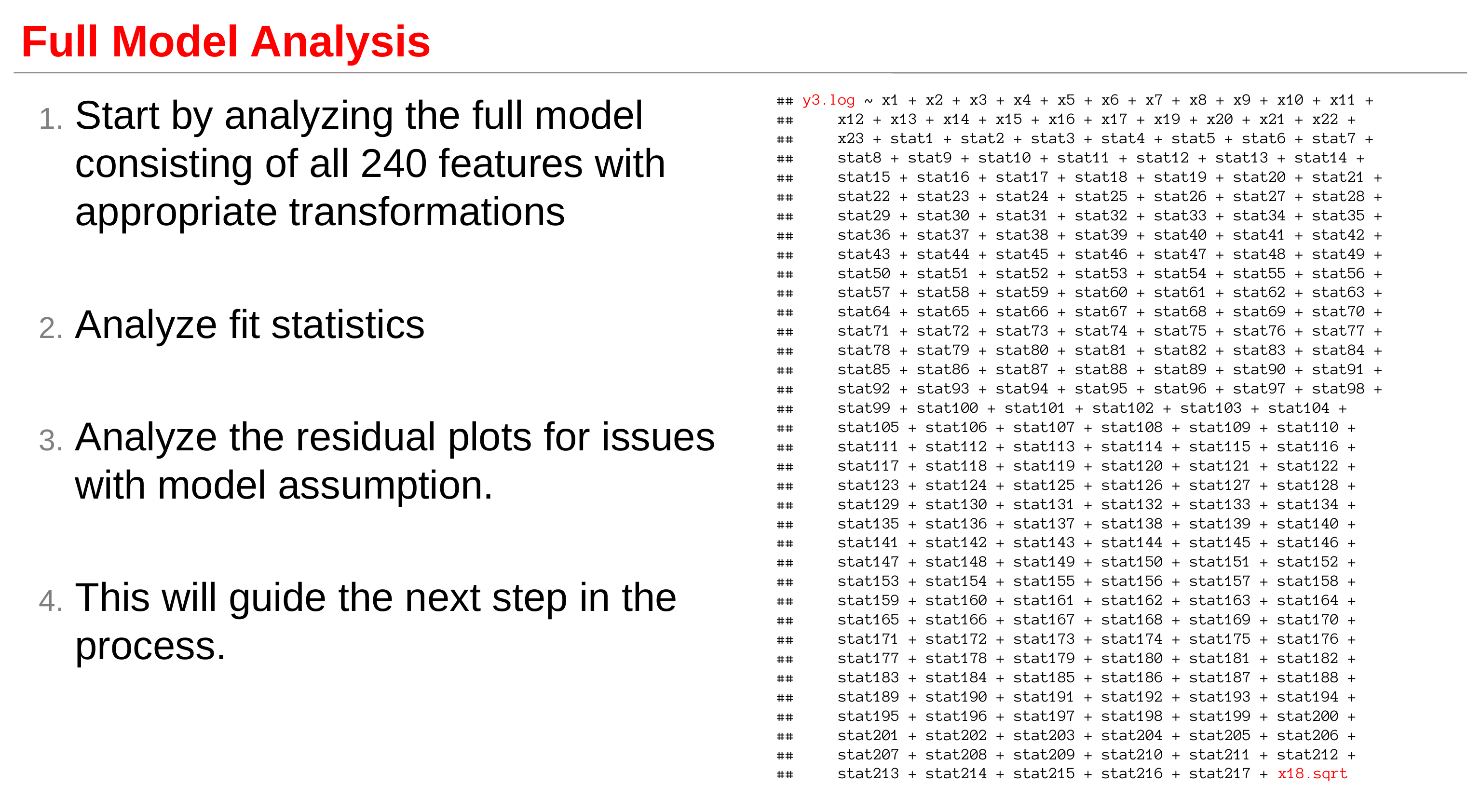

# Full Model Analysis
Start by analyzing the full model consisting of all 240 features with appropriate transformations

Analyze fit statistics

Analyze the residual plots for issues with model assumption.

This will guide the next step in the process.
## y3.log ~ x1 + x2 + x3 + x4 + x5 + x6 + x7 + x8 + x9 + x10 + x11 + ##     x12 + x13 + x14 + x15 + x16 + x17 + x19 + x20 + x21 + x22 + ##     x23 + stat1 + stat2 + stat3 + stat4 + stat5 + stat6 + stat7 + ##     stat8 + stat9 + stat10 + stat11 + stat12 + stat13 + stat14 + ##     stat15 + stat16 + stat17 + stat18 + stat19 + stat20 + stat21 + ##     stat22 + stat23 + stat24 + stat25 + stat26 + stat27 + stat28 + ##     stat29 + stat30 + stat31 + stat32 + stat33 + stat34 + stat35 + ##     stat36 + stat37 + stat38 + stat39 + stat40 + stat41 + stat42 + ##     stat43 + stat44 + stat45 + stat46 + stat47 + stat48 + stat49 + ##     stat50 + stat51 + stat52 + stat53 + stat54 + stat55 + stat56 + ##     stat57 + stat58 + stat59 + stat60 + stat61 + stat62 + stat63 + ##     stat64 + stat65 + stat66 + stat67 + stat68 + stat69 + stat70 + ##     stat71 + stat72 + stat73 + stat74 + stat75 + stat76 + stat77 + ##     stat78 + stat79 + stat80 + stat81 + stat82 + stat83 + stat84 + ##     stat85 + stat86 + stat87 + stat88 + stat89 + stat90 + stat91 + ##     stat92 + stat93 + stat94 + stat95 + stat96 + stat97 + stat98 + ##     stat99 + stat100 + stat101 + stat102 + stat103 + stat104 + ##     stat105 + stat106 + stat107 + stat108 + stat109 + stat110 + ##     stat111 + stat112 + stat113 + stat114 + stat115 + stat116 + ##     stat117 + stat118 + stat119 + stat120 + stat121 + stat122 + ##     stat123 + stat124 + stat125 + stat126 + stat127 + stat128 + ##     stat129 + stat130 + stat131 + stat132 + stat133 + stat134 + ##     stat135 + stat136 + stat137 + stat138 + stat139 + stat140 + ##     stat141 + stat142 + stat143 + stat144 + stat145 + stat146 + ##     stat147 + stat148 + stat149 + stat150 + stat151 + stat152 + ##     stat153 + stat154 + stat155 + stat156 + stat157 + stat158 + ##     stat159 + stat160 + stat161 + stat162 + stat163 + stat164 + ##     stat165 + stat166 + stat167 + stat168 + stat169 + stat170 + ##     stat171 + stat172 + stat173 + stat174 + stat175 + stat176 + ##     stat177 + stat178 + stat179 + stat180 + stat181 + stat182 + ##     stat183 + stat184 + stat185 + stat186 + stat187 + stat188 + ##     stat189 + stat190 + stat191 + stat192 + stat193 + stat194 + ##     stat195 + stat196 + stat197 + stat198 + stat199 + stat200 + ##     stat201 + stat202 + stat203 + stat204 + stat205 + stat206 + ##     stat207 + stat208 + stat209 + stat210 + stat211 + stat212 + ##     stat213 + stat214 + stat215 + stat216 + stat217 + x18.sqrt